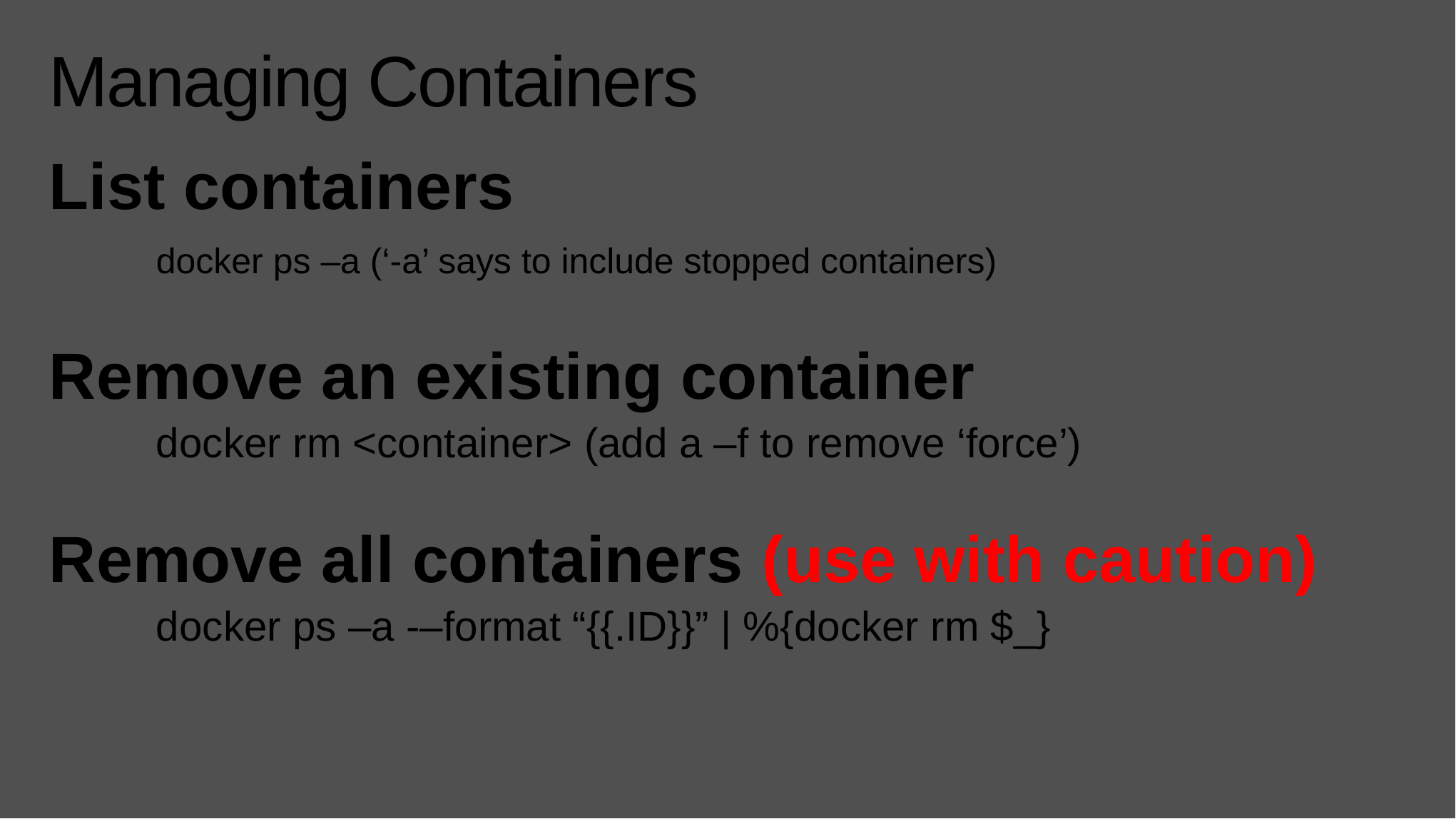

# Managing Containers
List containers
	docker ps –a (‘-a’ says to include stopped containers)

Remove an existing container
	docker rm <container> (add a –f to remove ‘force’)

Remove all containers (use with caution)
	docker ps –a -–format “{{.ID}}” | %{docker rm $_}
Content © Microsoft